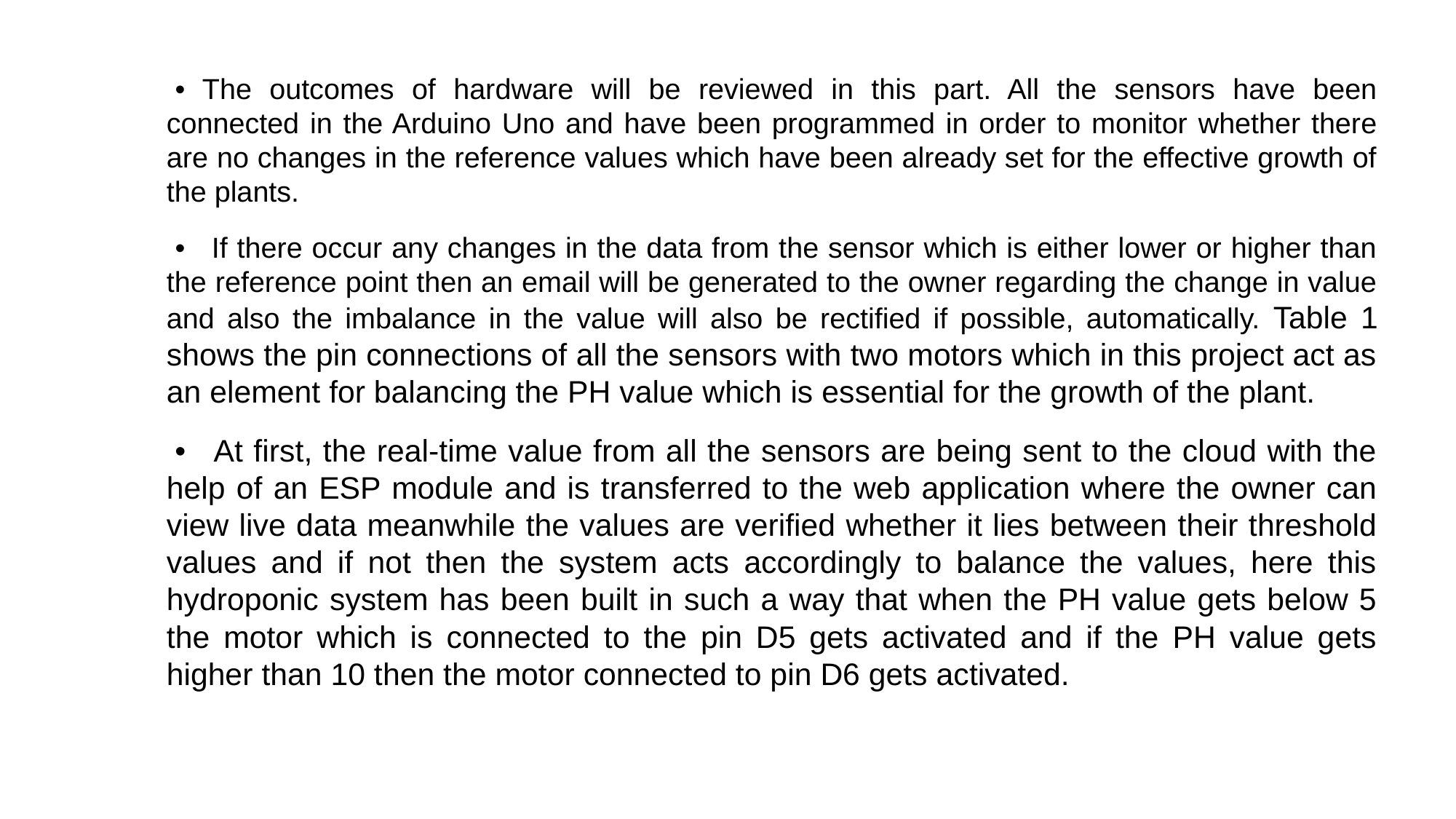

The outcomes of hardware will be reviewed in this part. All the sensors have been connected in the Arduino Uno and have been programmed in order to monitor whether there are no changes in the reference values which have been already set for the effective growth of the plants.
 If there occur any changes in the data from the sensor which is either lower or higher than the reference point then an email will be generated to the owner regarding the change in value and also the imbalance in the value will also be rectified if possible, automatically. Table 1 shows the pin connections of all the sensors with two motors which in this project act as an element for balancing the PH value which is essential for the growth of the plant.
 At first, the real-time value from all the sensors are being sent to the cloud with the help of an ESP module and is transferred to the web application where the owner can view live data meanwhile the values are verified whether it lies between their threshold values and if not then the system acts accordingly to balance the values, here this hydroponic system has been built in such a way that when the PH value gets below 5 the motor which is connected to the pin D5 gets activated and if the PH value gets higher than 10 then the motor connected to pin D6 gets activated.